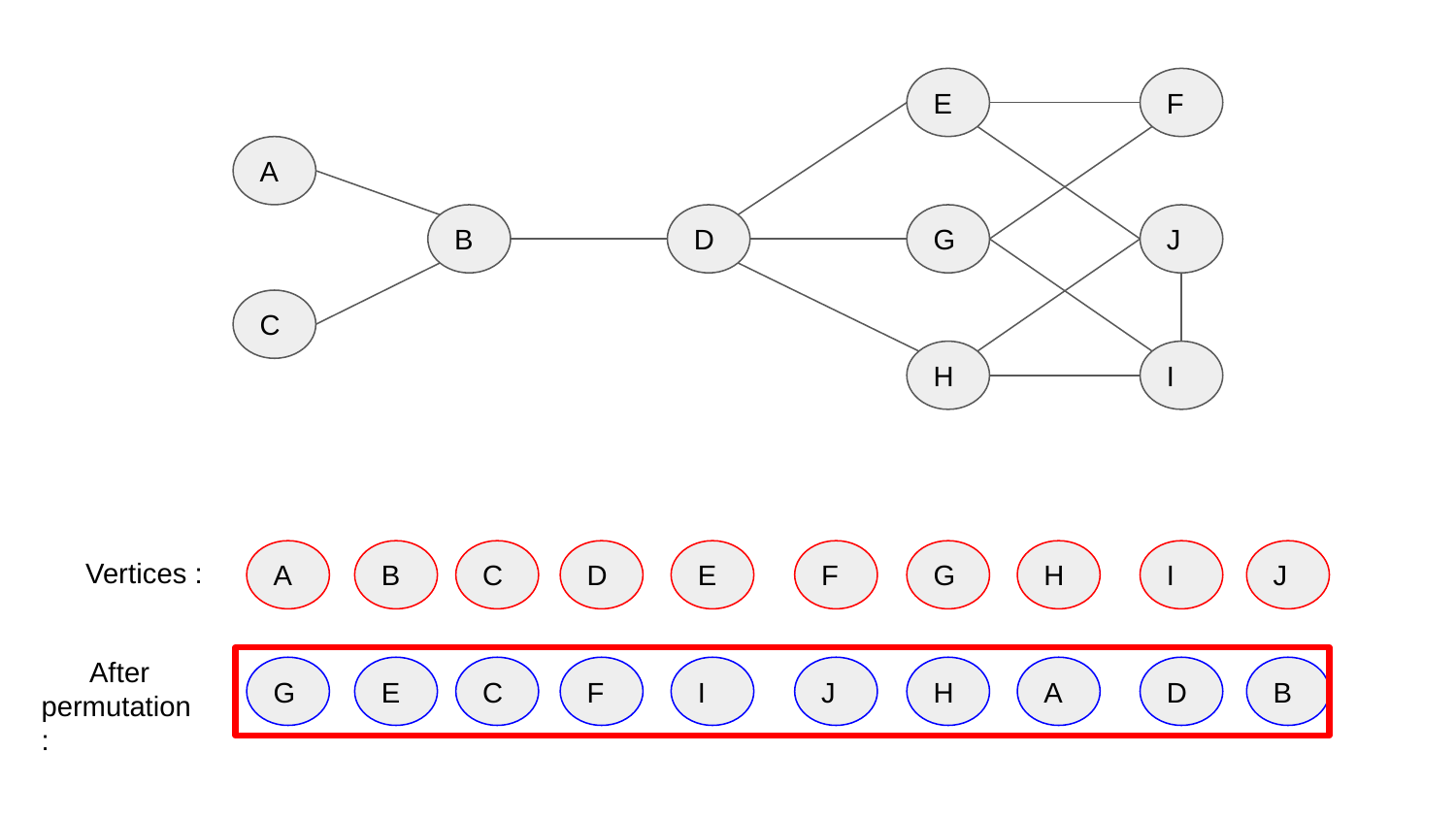

E
F
A
B
D
G
J
C
H
I
Vertices :
A
B
C
D
E
F
G
H
I
J
      After permutation :

G
E
C
F
I
J
H
A
D
B